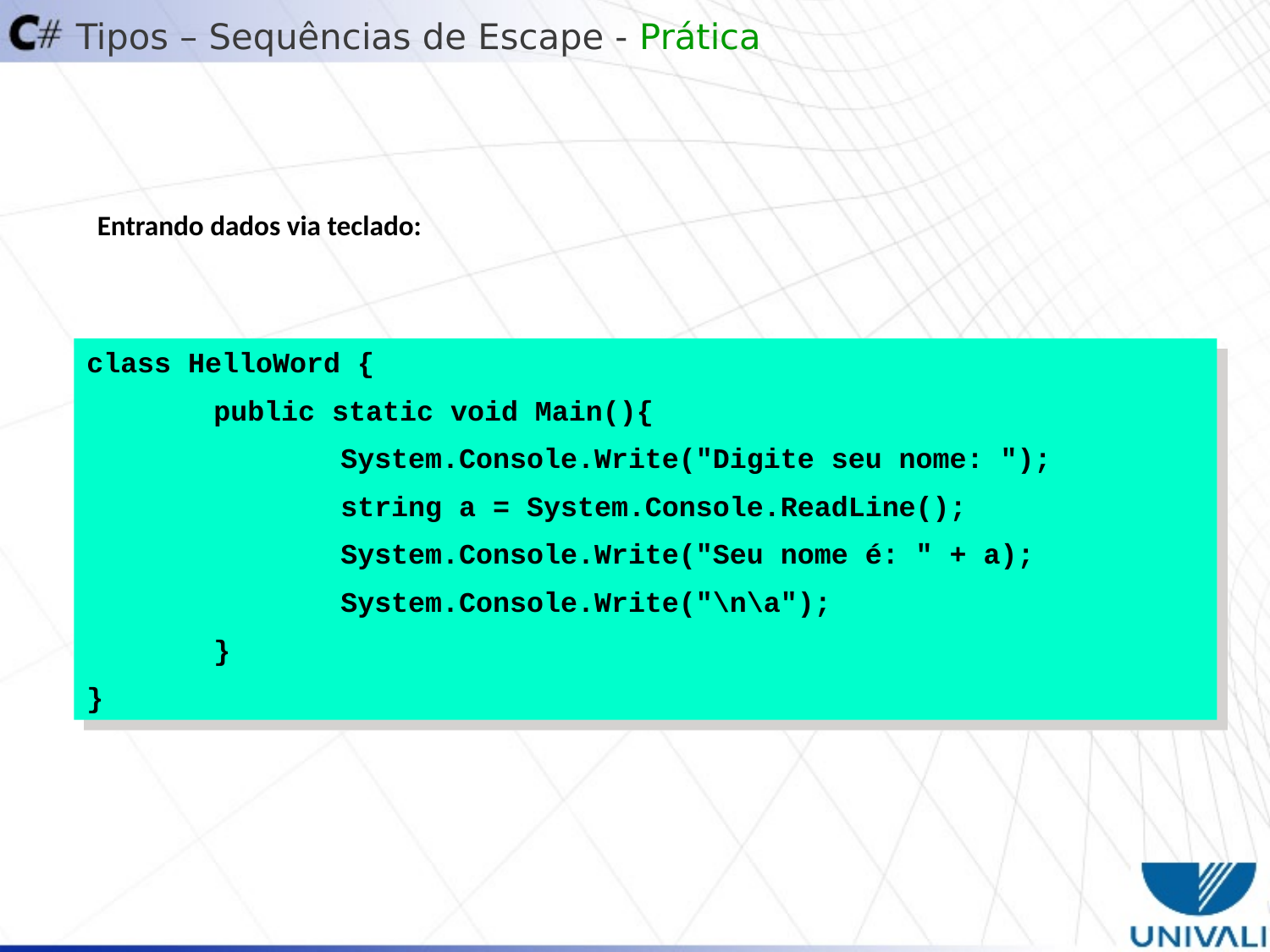

Tipos – Sequências de Escape - Prática
Entrando dados via teclado:
class HelloWord {
	public static void Main(){
		System.Console.Write("Digite seu nome: ");
		string a = System.Console.ReadLine();
		System.Console.Write("Seu nome é: " + a);
		System.Console.Write("\n\a");
	}
}